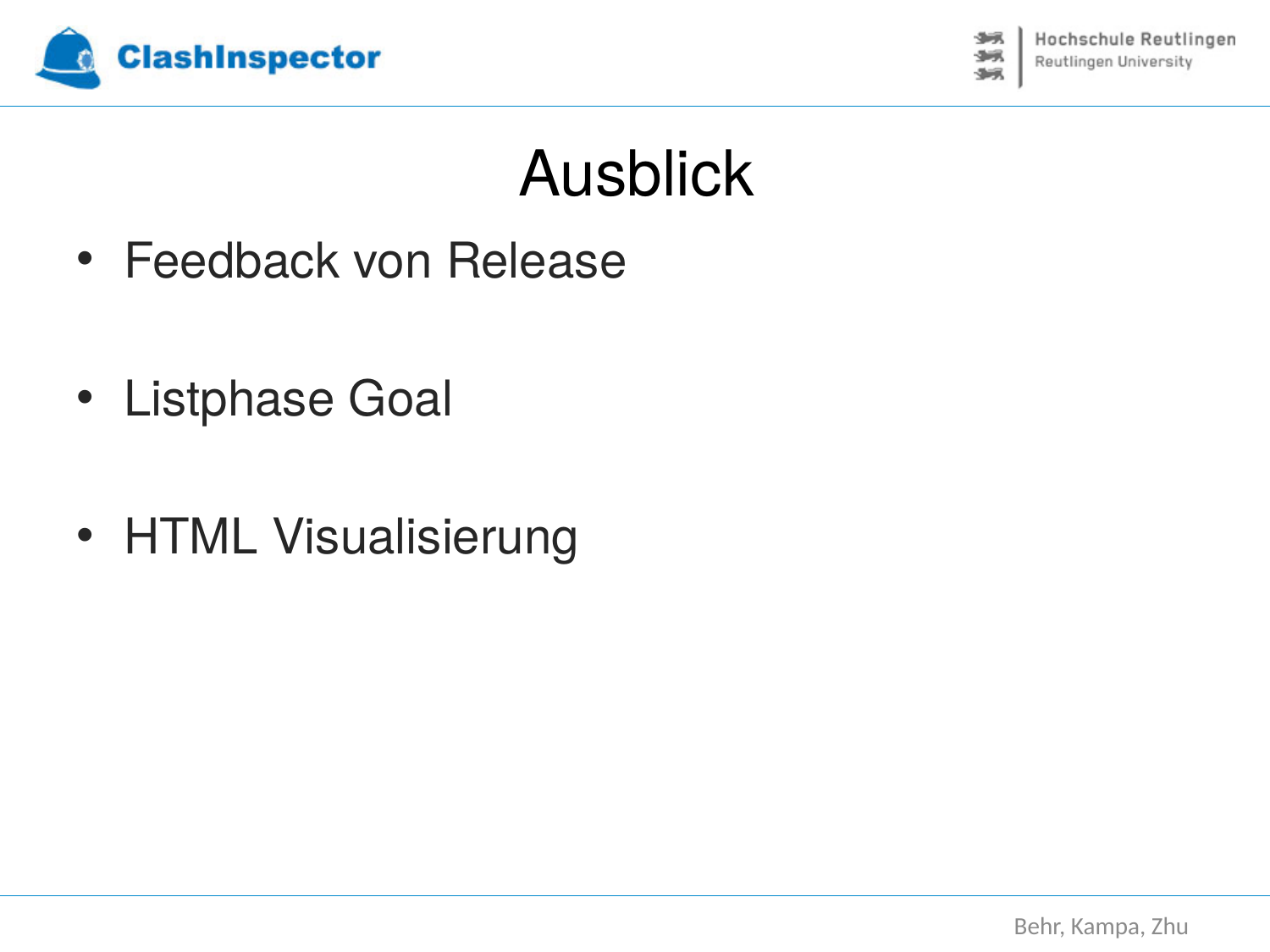

# Ausblick
Feedback von Release

Listphase Goal

HTML Visualisierung
Behr, Kampa, Zhu